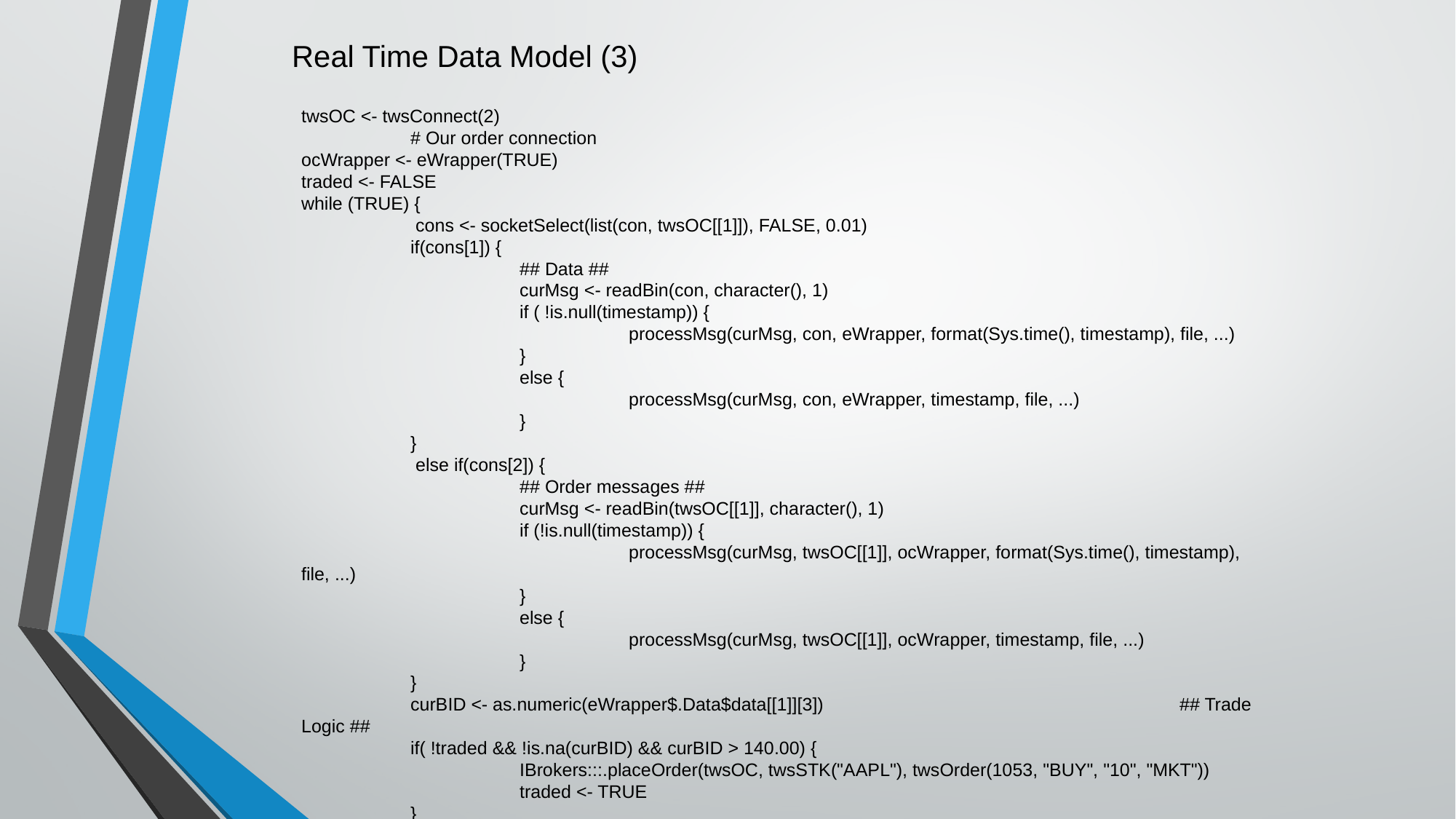

Real Time Data Model (3)
twsOC <- twsConnect(2) 									# Our order connection
ocWrapper <- eWrapper(TRUE)
traded <- FALSE
while (TRUE) {
	 cons <- socketSelect(list(con, twsOC[[1]]), FALSE, 0.01)
	if(cons[1]) { 										## Data ##
		curMsg <- readBin(con, character(), 1)
		if ( !is.null(timestamp)) {
			processMsg(curMsg, con, eWrapper, format(Sys.time(), timestamp), file, ...)
		}
		else {
			processMsg(curMsg, con, eWrapper, timestamp, file, ...)
		}
	}
	 else if(cons[2]) {									## Order messages ##
		curMsg <- readBin(twsOC[[1]], character(), 1)
		if (!is.null(timestamp)) {
			processMsg(curMsg, twsOC[[1]], ocWrapper, format(Sys.time(), timestamp), file, ...)
		}
		else {
			processMsg(curMsg, twsOC[[1]], ocWrapper, timestamp, file, ...)
		}
	}
	curBID <- as.numeric(eWrapper$.Data$data[[1]][3])				 ## Trade Logic ##
	if( !traded && !is.na(curBID) && curBID > 140.00) {
		IBrokers:::.placeOrder(twsOC, twsSTK("AAPL"), twsOrder(1053, "BUY", "10", "MKT"))
		traded <- TRUE
	}
}